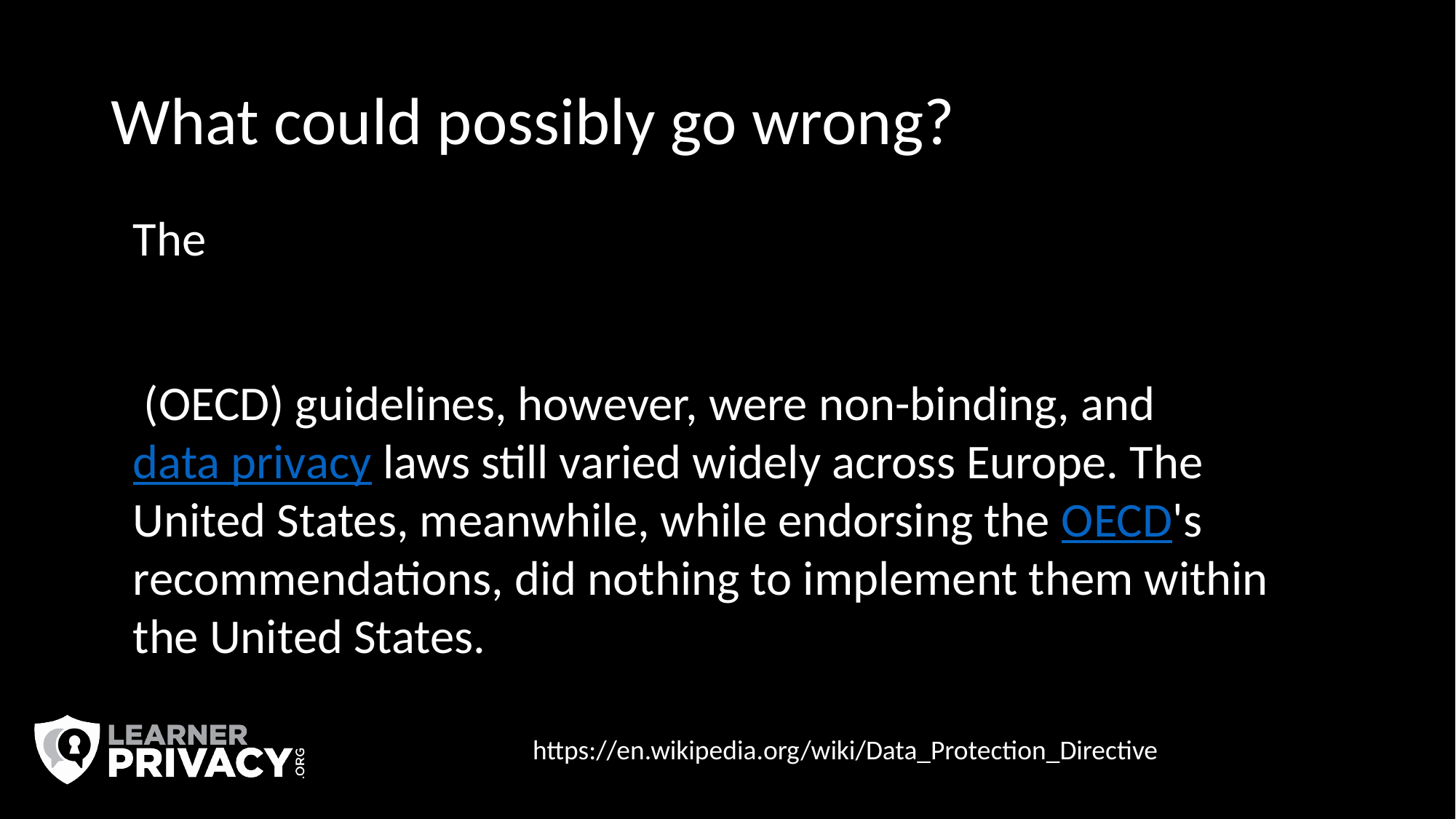

# What could possibly go wrong?
The Organisation for Economic Co-operation and Development (OECD) guidelines, however, were non-binding, and data privacy laws still varied widely across Europe. The United States, meanwhile, while endorsing the OECD's recommendations, did nothing to implement them within the United States.
https://en.wikipedia.org/wiki/Data_Protection_Directive